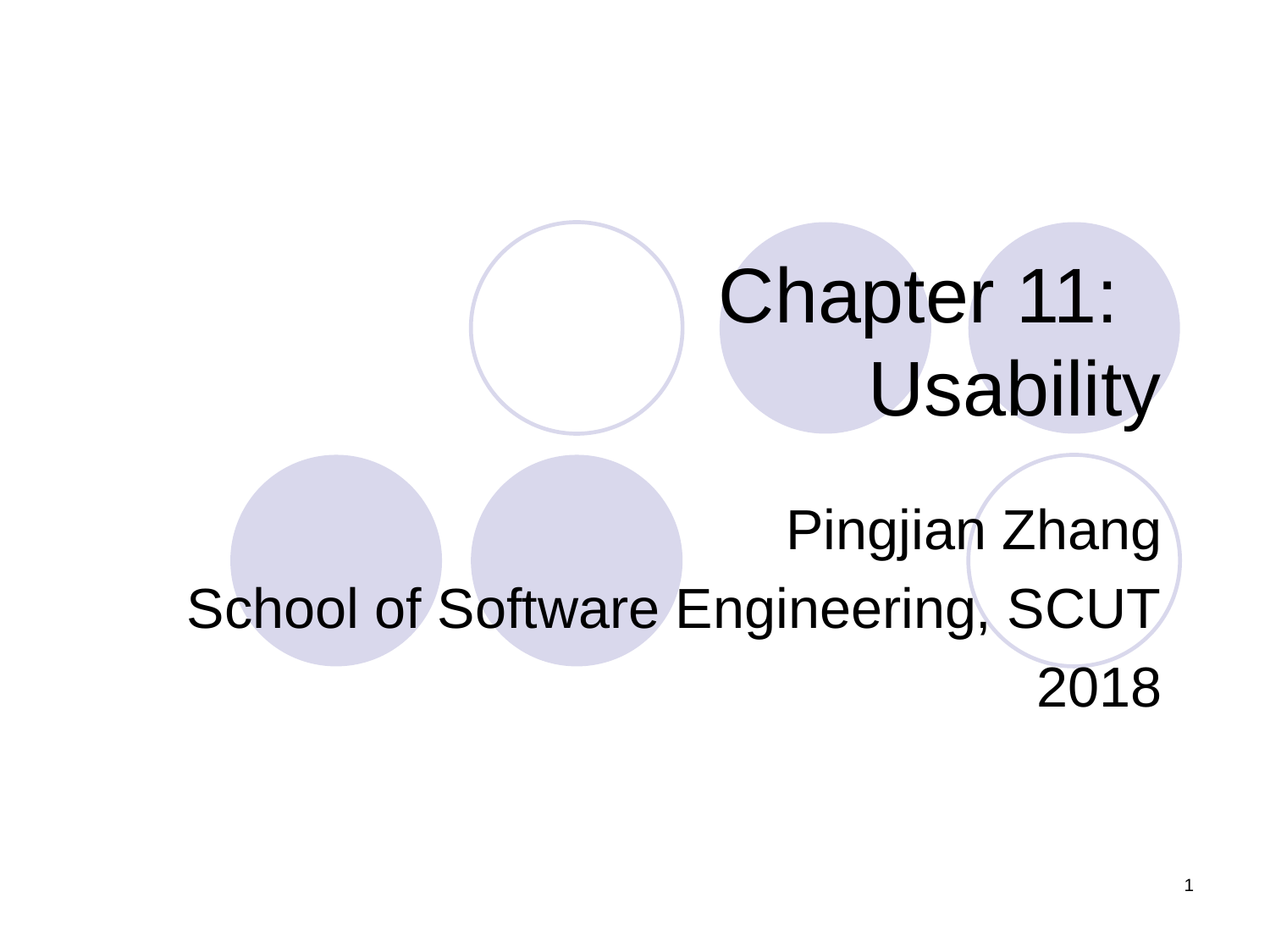

# Chapter 11: Usability
Pingjian Zhang
School of Software Engineering, SCUT
2018

1